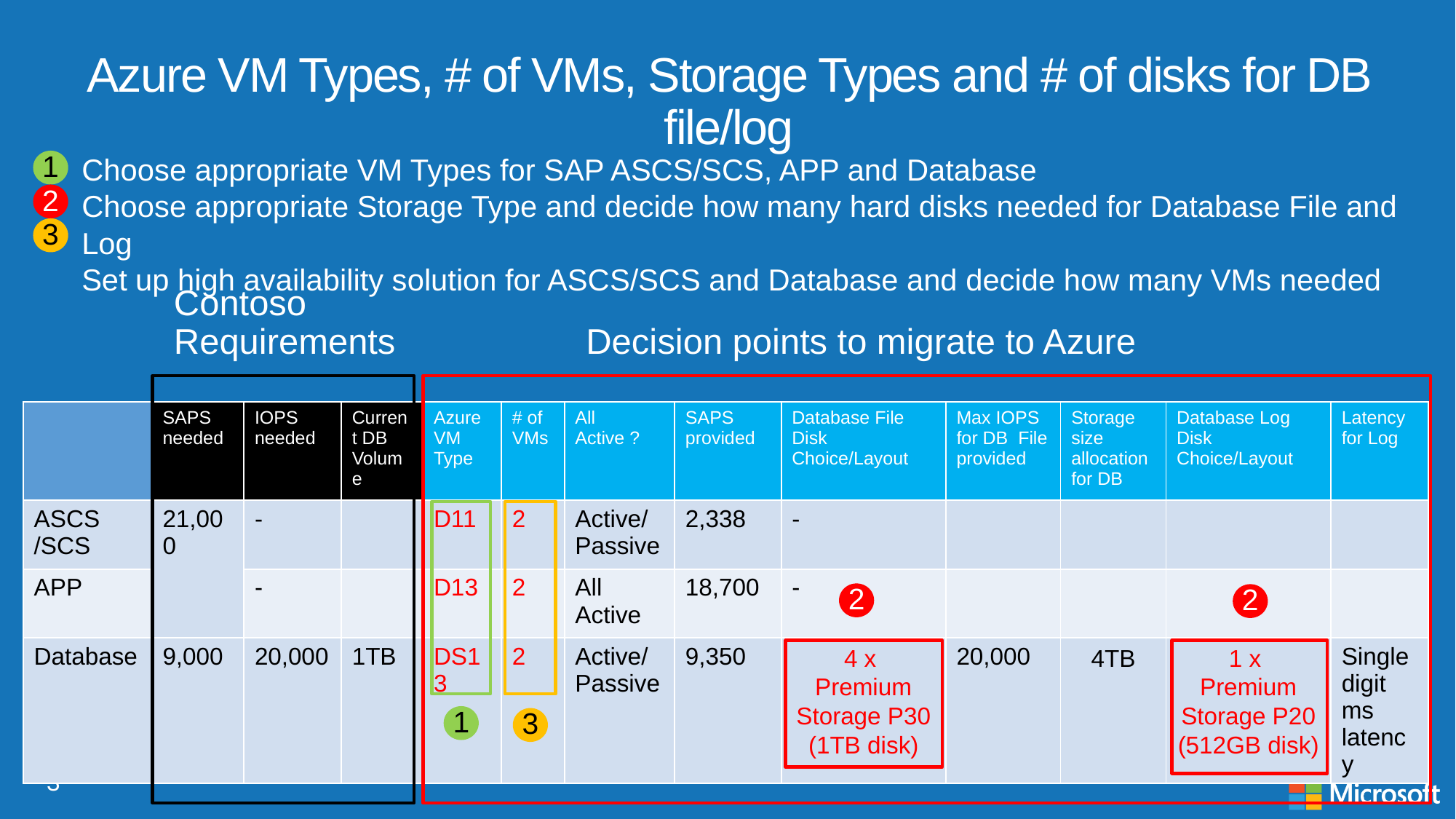

# Azure VM Types, # of VMs, Storage Types and # of disks for DB file/log
Choose appropriate VM Types for SAP ASCS/SCS, APP and Database
Choose appropriate Storage Type and decide how many hard disks needed for Database File and Log
Set up high availability solution for ASCS/SCS and Database and decide how many VMs needed
1
2
3
Contoso Requirements
Decision points to migrate to Azure

|  | SAPS needed | IOPS needed | Current DB Volume | Azure VM Type | # of VMs | All Active ? | SAPS provided | Database File Disk Choice/Layout | Max IOPS for DB File provided | Storage size allocation for DB | Database Log Disk Choice/Layout | Latency for Log |
| --- | --- | --- | --- | --- | --- | --- | --- | --- | --- | --- | --- | --- |
| ASCS /SCS | 21,000 | - |  | D11 | 2 | Active/ Passive | 2,338 | - |  |  |  |  |
| APP |  | - |  | D13 | 2 | All Active | 18,700 | - |  |  |  |  |
| Database | 9,000 | 20,000 | 1TB | DS13 | 2 | Active/ Passive | 9,350 | 4 x Premium Storage P30 (1TB disk) | 20,000 | 4TB | 1 x Premium Storage P20 (512GB disk) | Single digit ms latency |

2
2

1
3